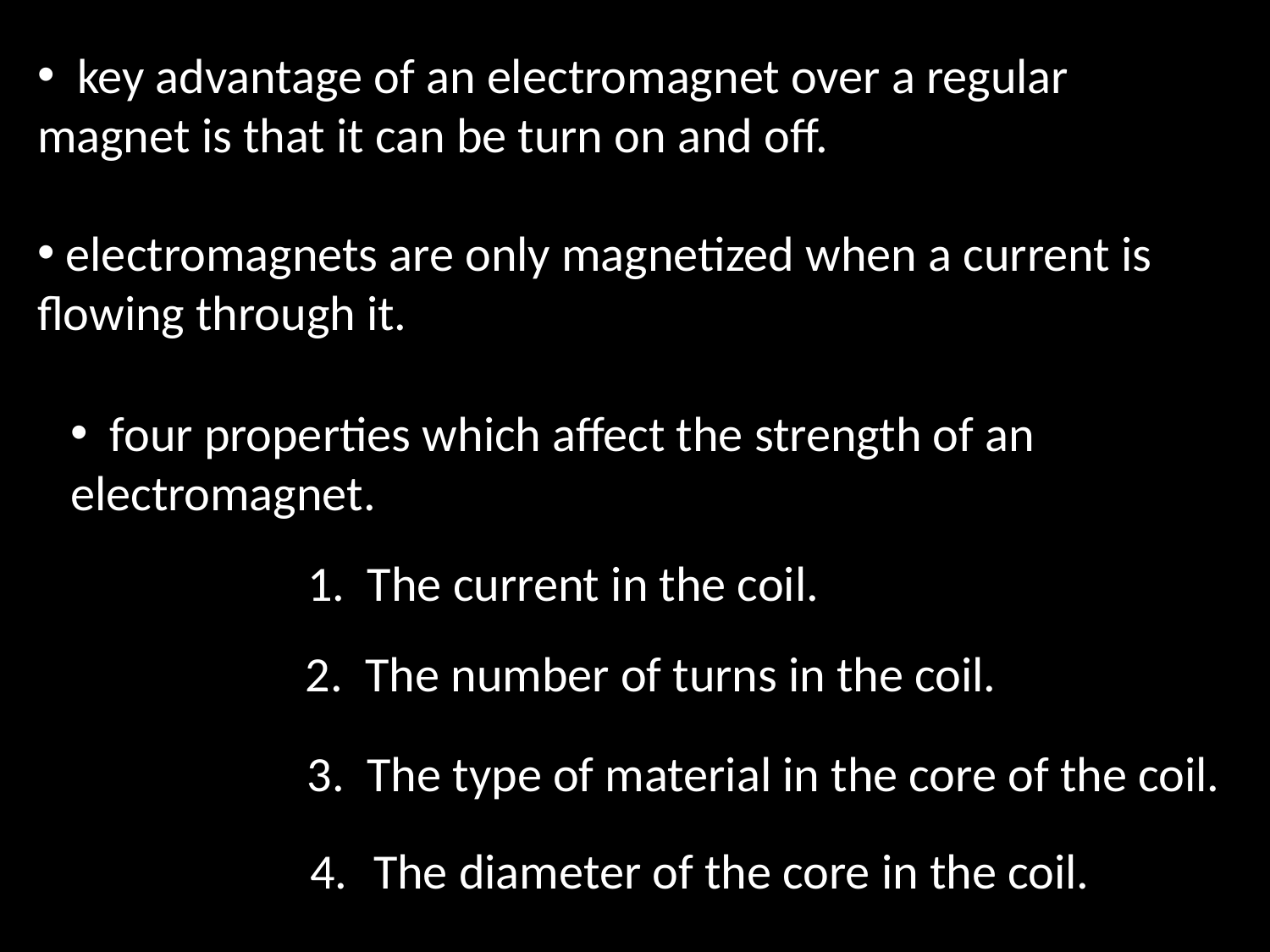

key advantage of an electromagnet over a regular magnet is that it can be turn on and off.

 electromagnets are only magnetized when a current is flowing through it.
  four properties which affect the strength of an
electromagnet.
1.  The current in the coil.
2.  The number of turns in the coil.
3.  The type of material in the core of the coil.
The diameter of the core in the coil.